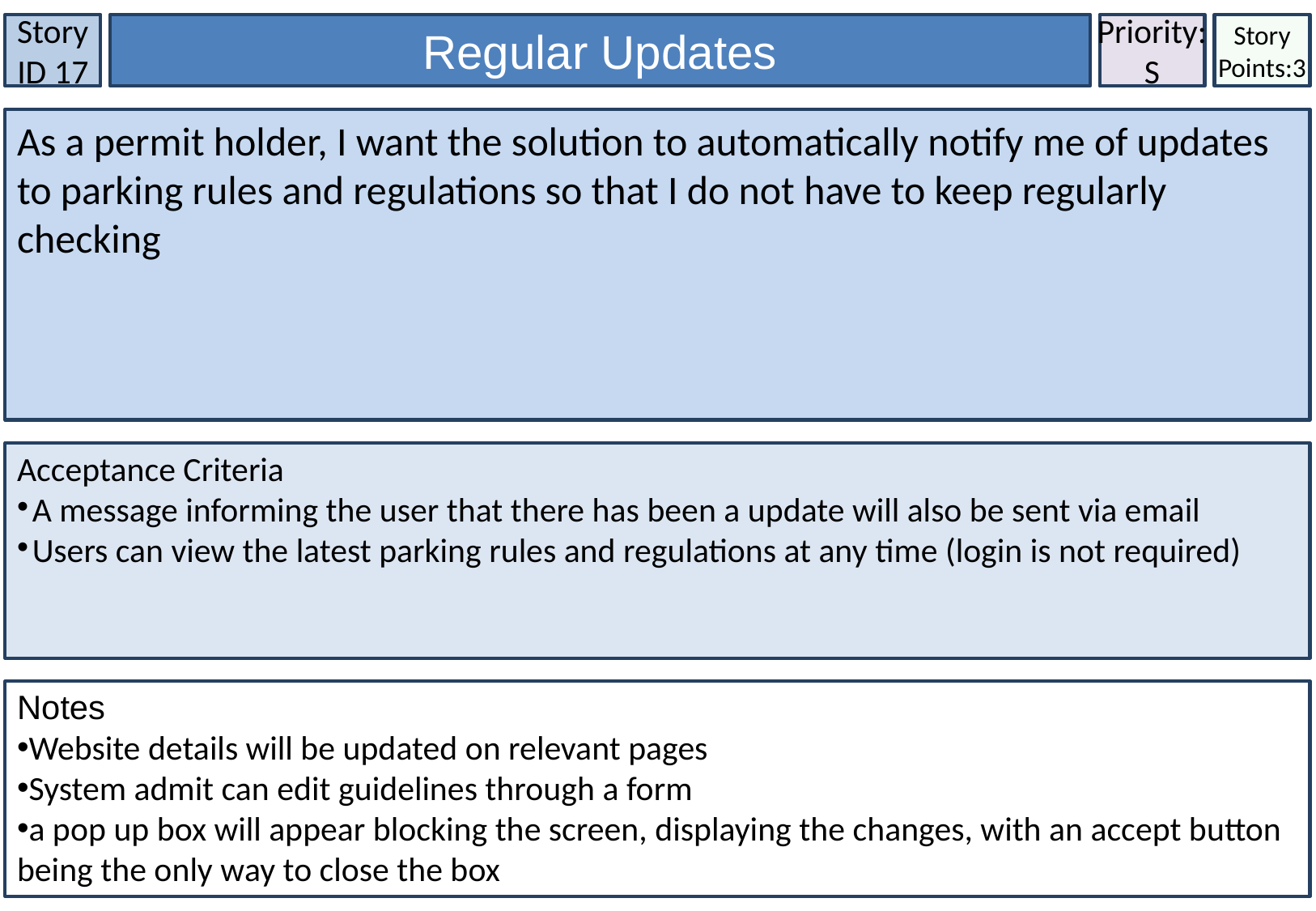

Story ID 17
Regular Updates
Priority:
S
Story Points:3
As a permit holder, I want the solution to automatically notify me of updates to parking rules and regulations so that I do not have to keep regularly checking

Acceptance Criteria
A message informing the user that there has been a update will also be sent via email
Users can view the latest parking rules and regulations at any time (login is not required)
Notes
Website details will be updated on relevant pages
System admit can edit guidelines through a form
a pop up box will appear blocking the screen, displaying the changes, with an accept button being the only way to close the box